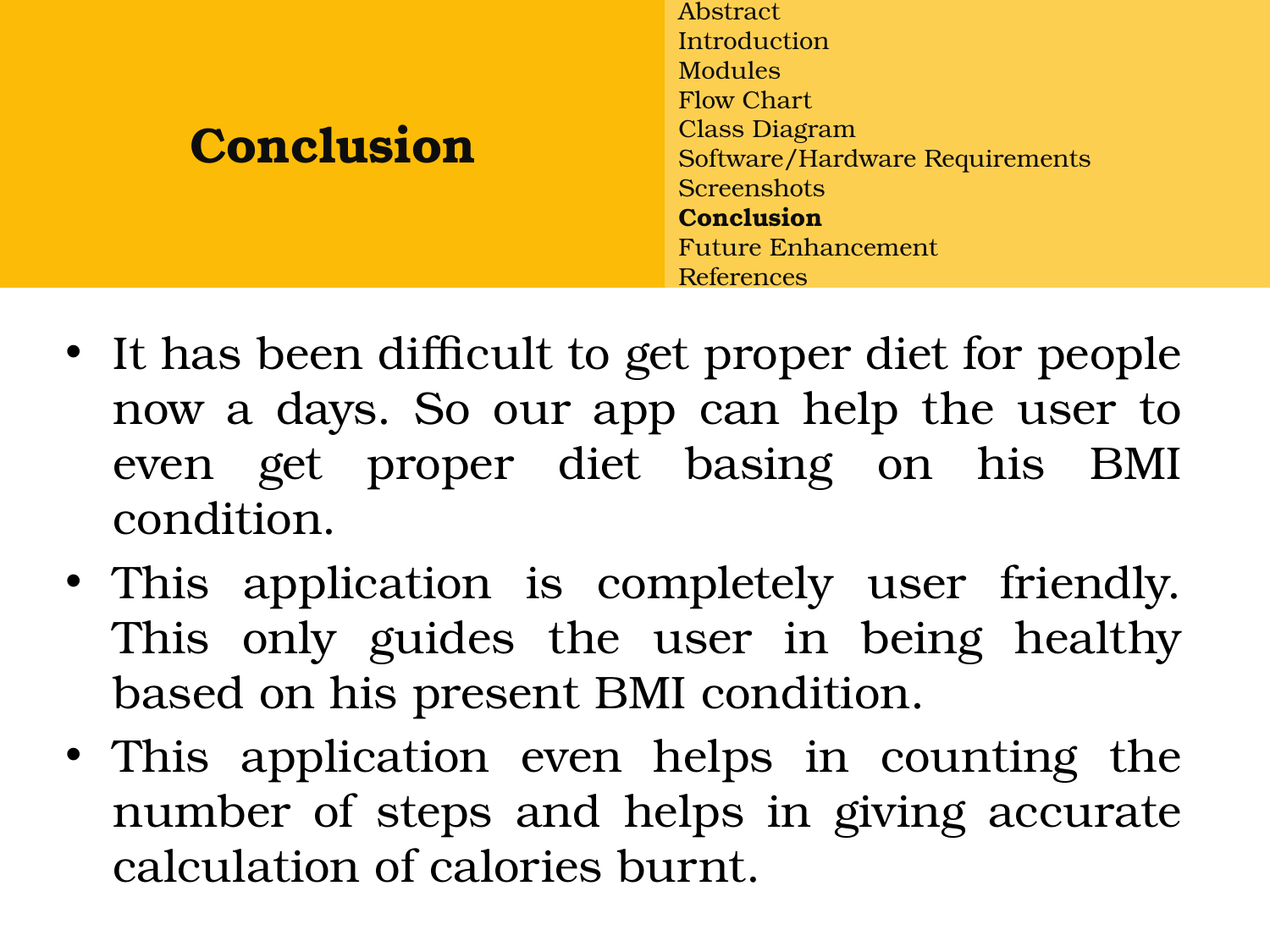

Abstract
Introduction
Modules
Flow Chart
Class Diagram
Software/Hardware Requirements
Screenshots
Conclusion
Future Enhancement
References
Conclusion
#
It has been difficult to get proper diet for people now a days. So our app can help the user to even get proper diet basing on his BMI condition.
This application is completely user friendly. This only guides the user in being healthy based on his present BMI condition.
This application even helps in counting the number of steps and helps in giving accurate calculation of calories burnt.